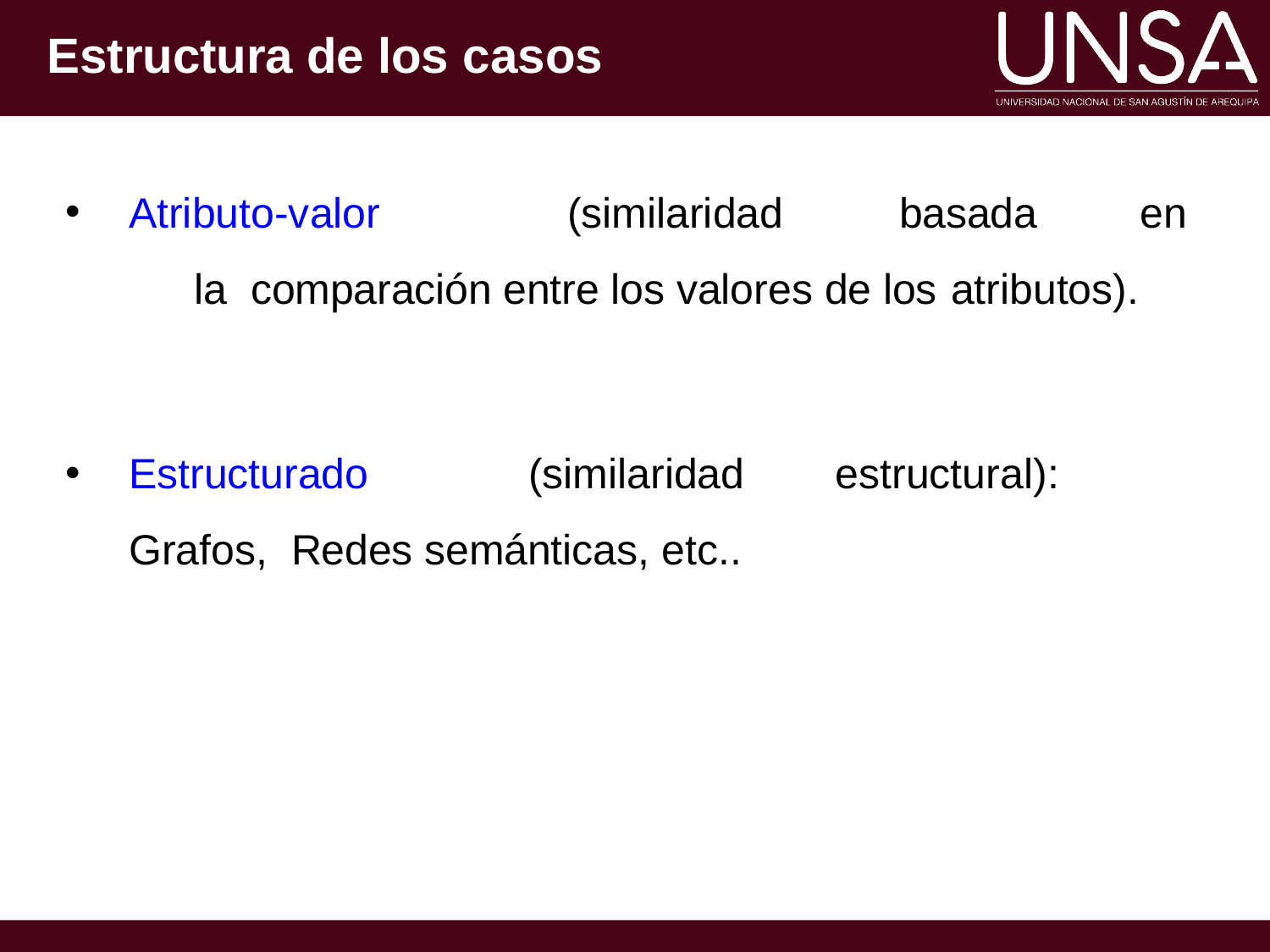

# Estructura de los casos
Atributo-valor	(similaridad	basada	en	la  comparación entre los valores de los atributos).

Estructurado	(similaridad	estructural):	Grafos,  Redes semánticas, etc..